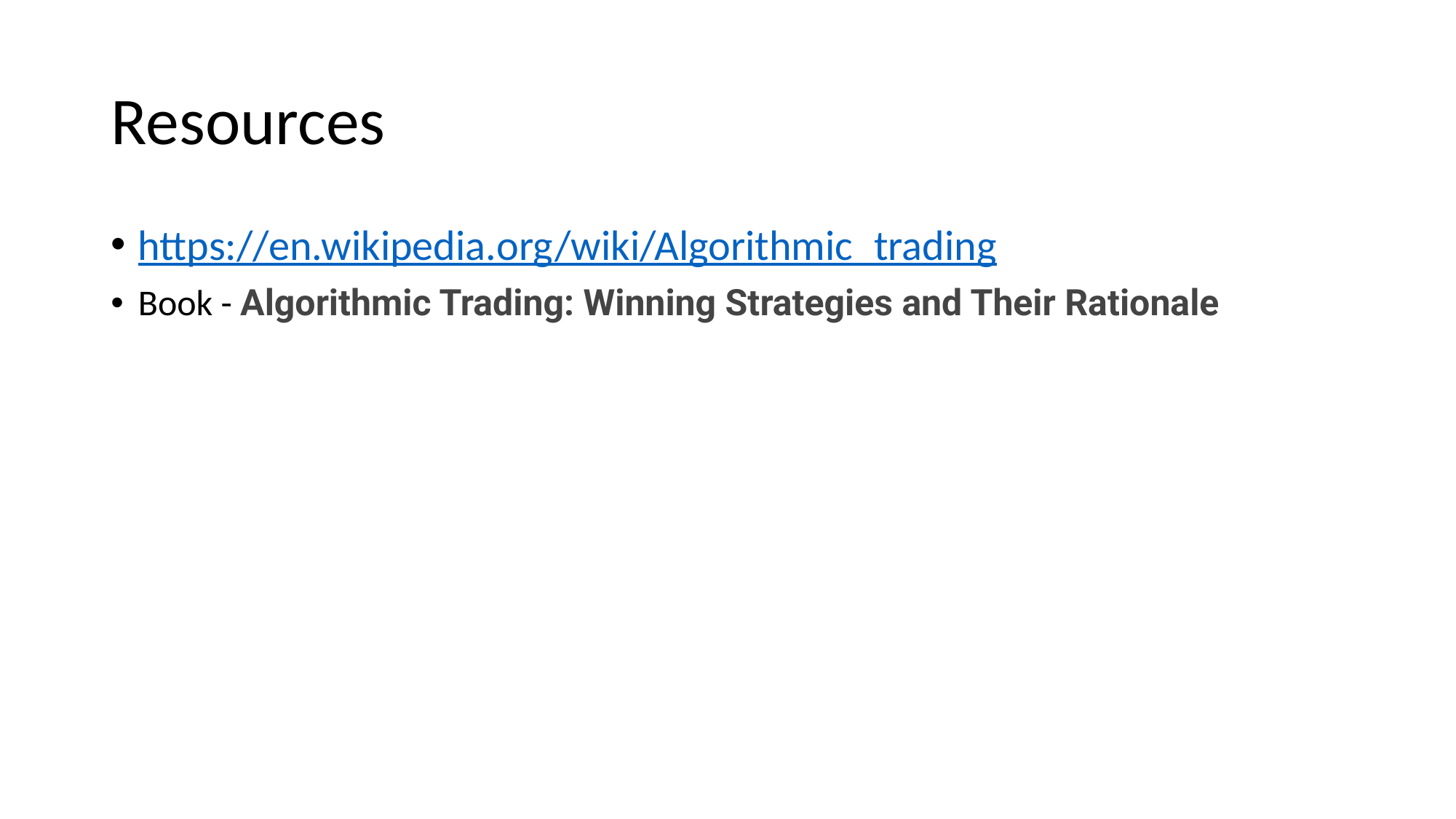

# Resources
https://en.wikipedia.org/wiki/Algorithmic_trading
Book - Algorithmic Trading: Winning Strategies and Their Rationale